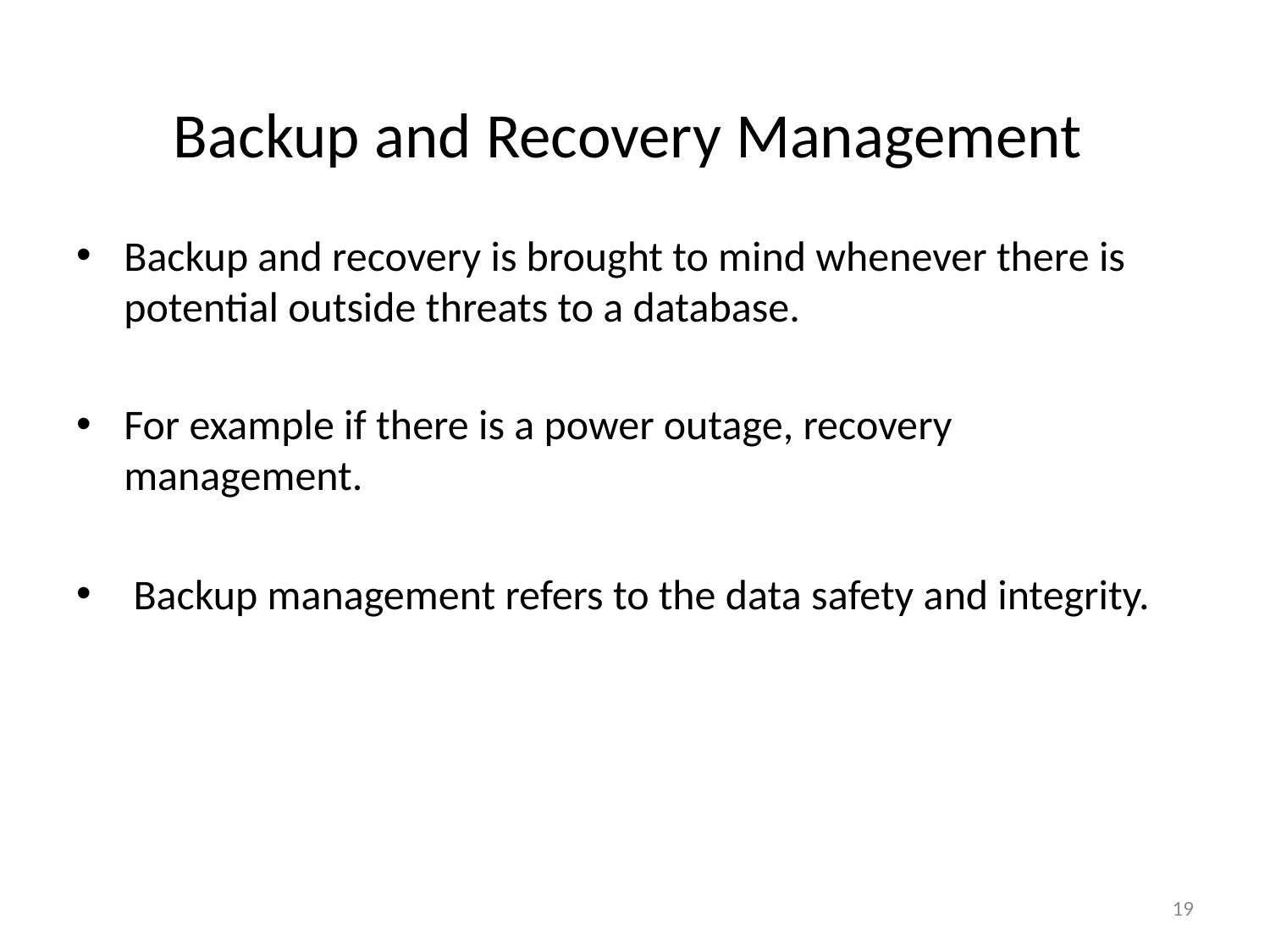

# Backup and Recovery Management
Backup and recovery is brought to mind whenever there is potential outside threats to a database.

For example if there is a power outage, recovery management.

 Backup management refers to the data safety and integrity.

19